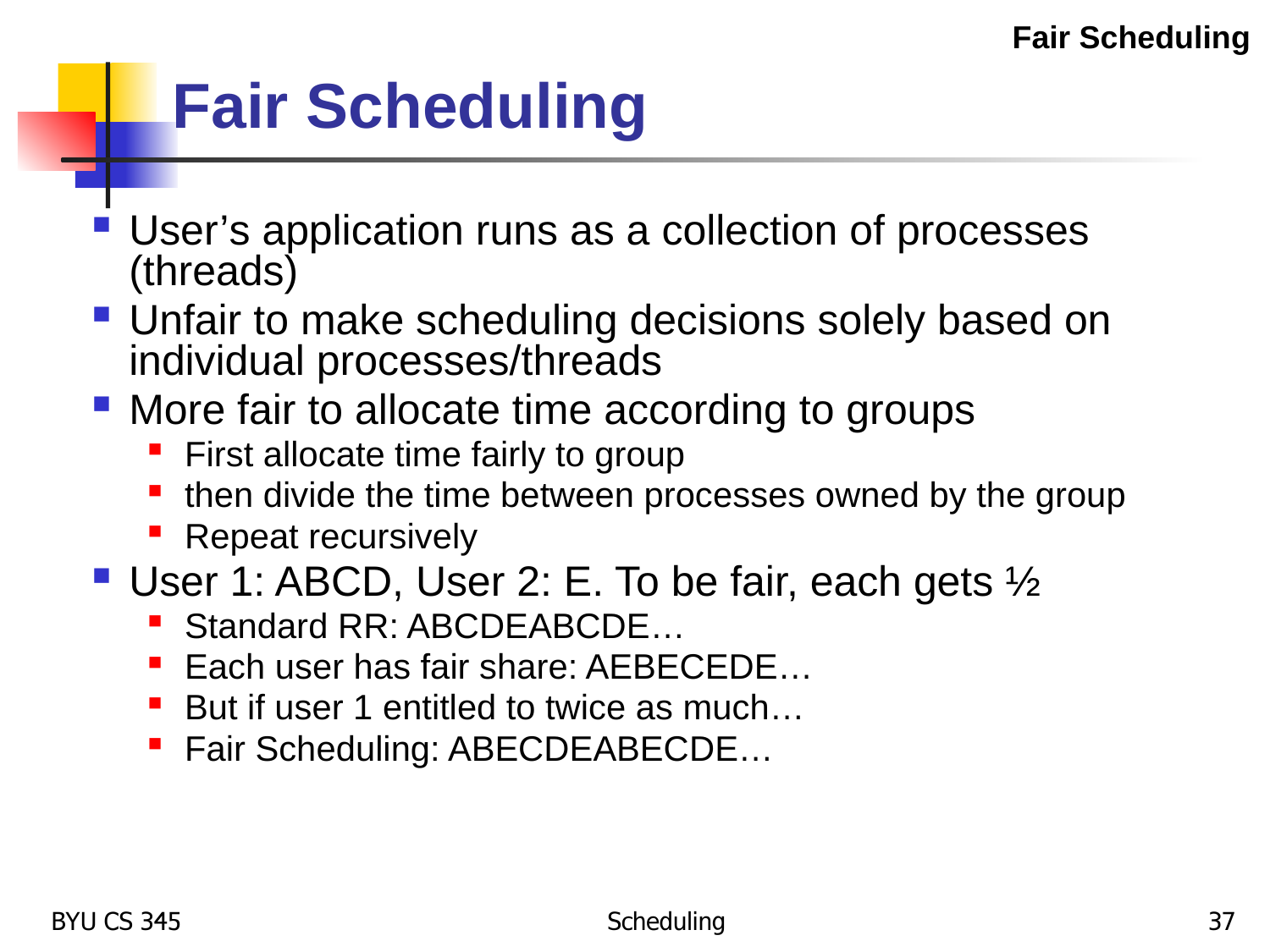

Fair Scheduling
Fair Scheduling
User’s application runs as a collection of processes (threads)
Unfair to make scheduling decisions solely based on individual processes/threads
More fair to allocate time according to groups
First allocate time fairly to group
then divide the time between processes owned by the group
Repeat recursively
User 1: ABCD, User 2: E. To be fair, each gets ½
Standard RR: ABCDEABCDE…
Each user has fair share: AEBECEDE…
But if user 1 entitled to twice as much…
Fair Scheduling: ABECDEABECDE…
BYU CS 345
Scheduling
37